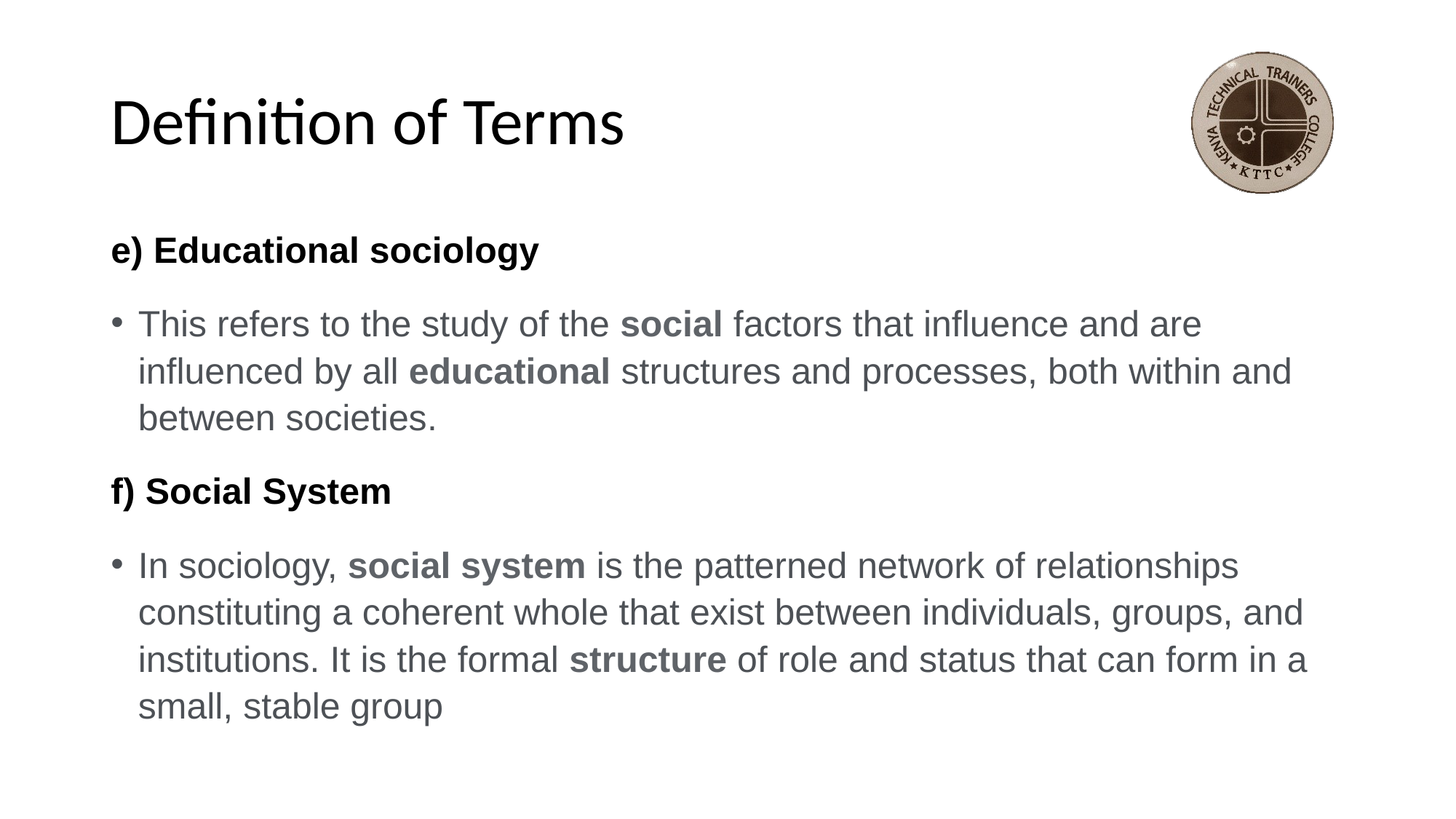

# Definition of Terms
e) Educational sociology
This refers to the study of the social factors that influence and are influenced by all educational structures and processes, both within and between societies.
f) Social System
In sociology, social system is the patterned network of relationships constituting a coherent whole that exist between individuals, groups, and institutions. It is the formal structure of role and status that can form in a small, stable group